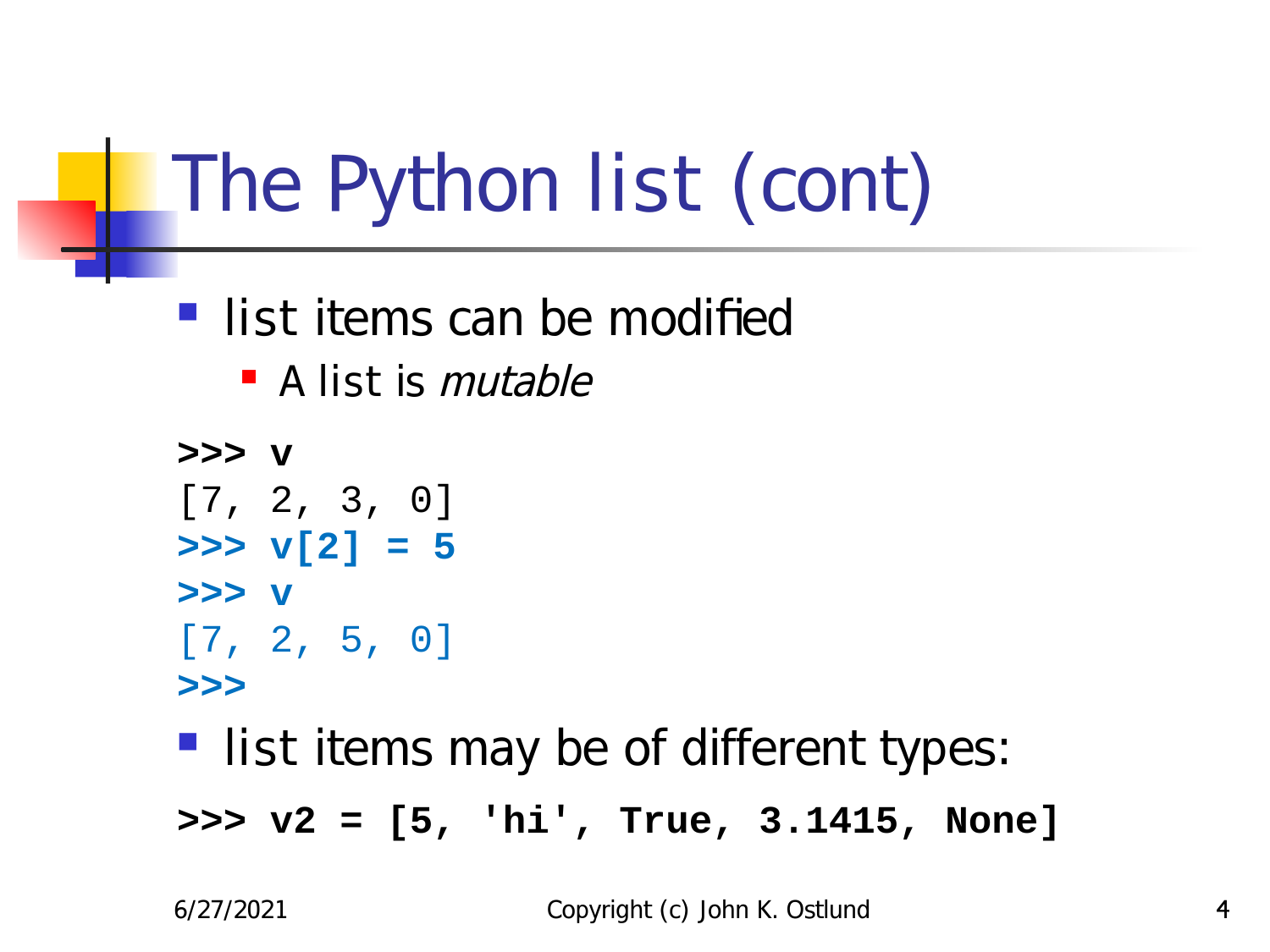

# The Python list (cont)
list items can be modified
A list is mutable

>>> v
[7, 2, 3, 0]
>>> v[2] = 5
>>> v
[7, 2, 5, 0]
>>>
list items may be of different types:

>>> v2 = [5, 'hi', True, 3.1415, None]

6/27/2021
Copyright (c) John K. Ostlund
4